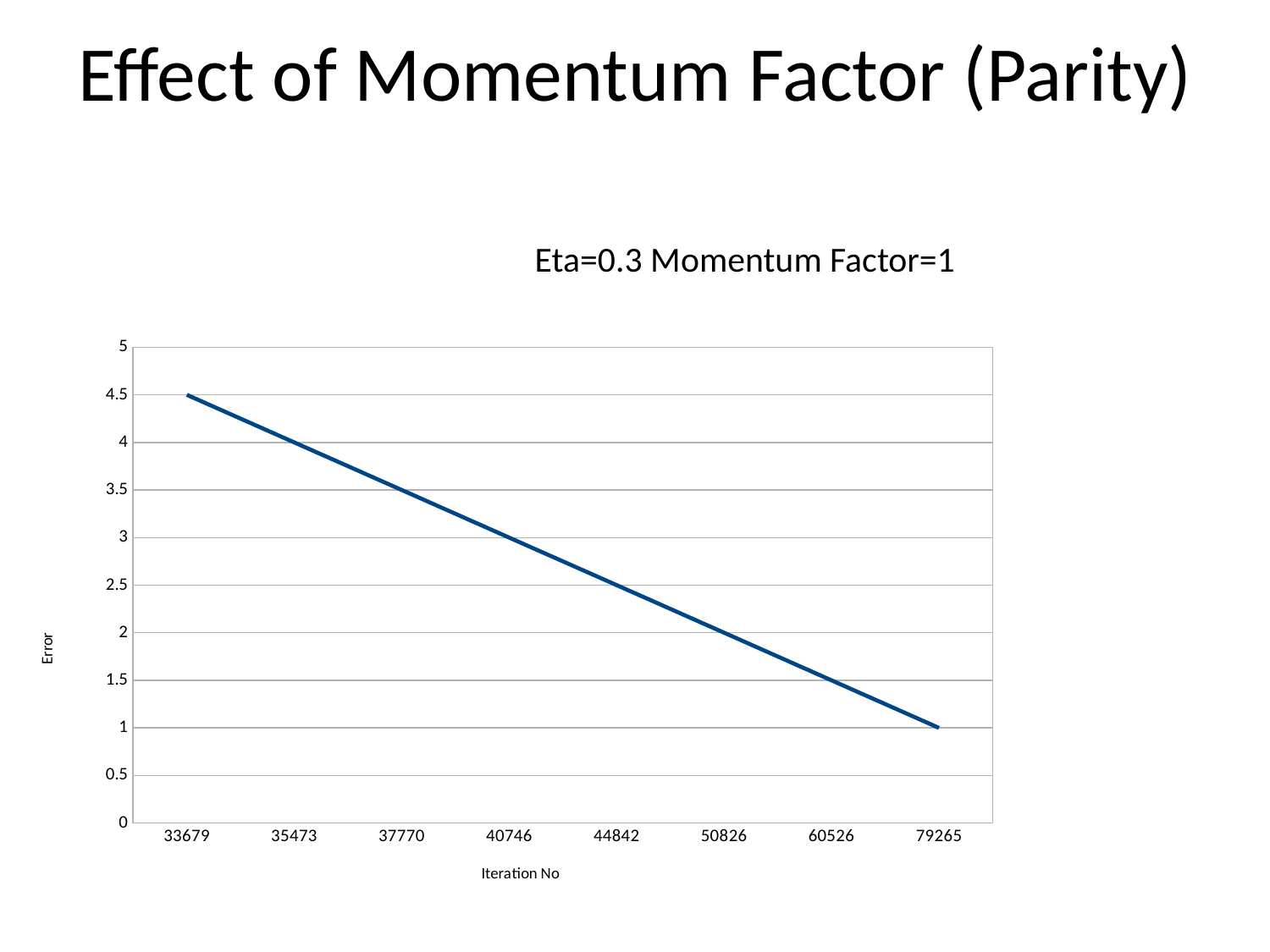

# Effect of Momentum Factor (Parity)

### Chart

| Category |  |
|---|---|
| 33679 | 4.5 |
| 35473 | 4.0 |
| 37770 | 3.5 |
| 40746 | 3.0 |
| 44842 | 2.5 |
| 50826 | 2.0 |
| 60526 | 1.5 |
| 79265 | 1.0 |
Eta=0.3 Momentum Factor=1